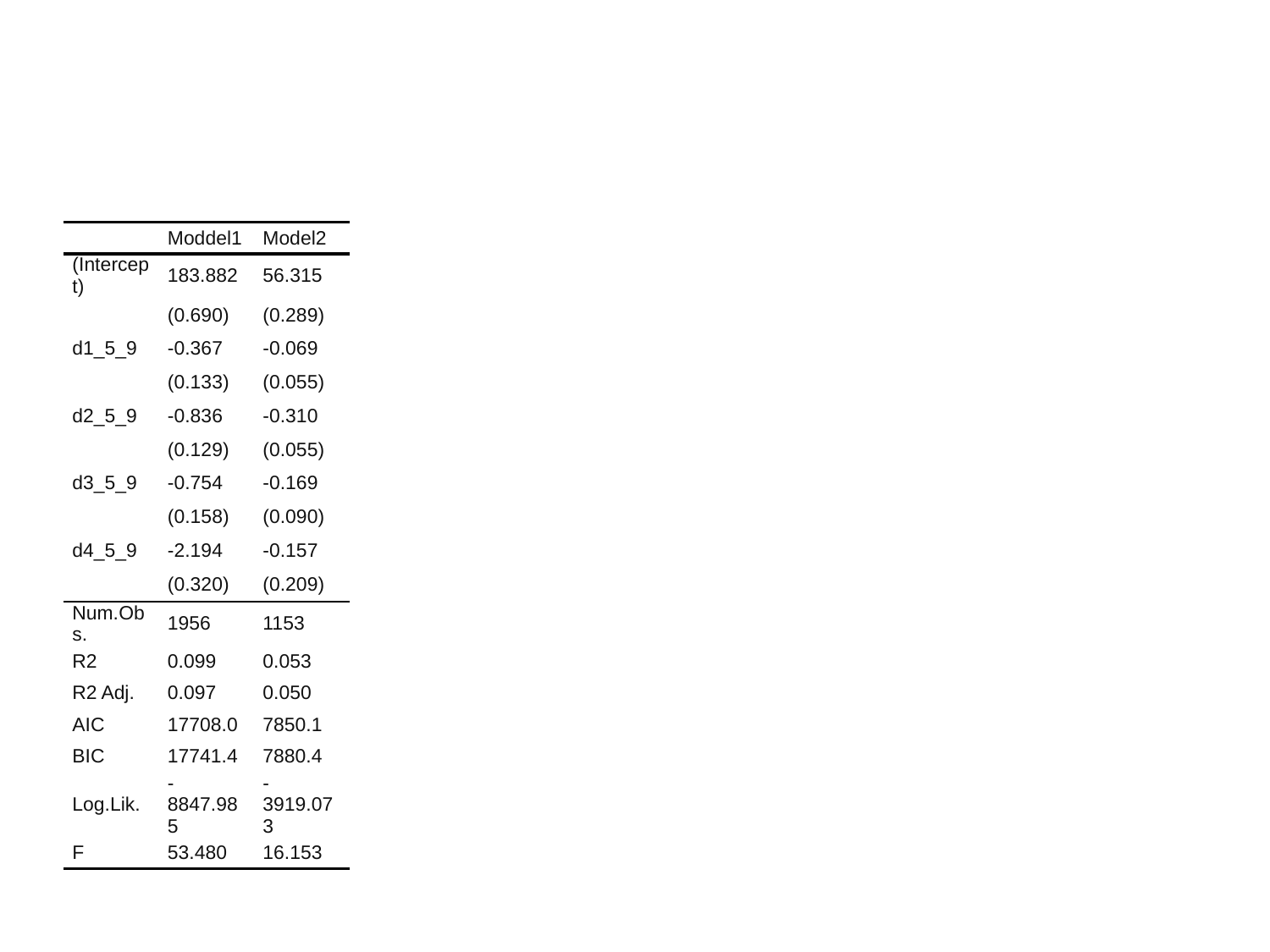

|  | Moddel1 | Model2 |
| --- | --- | --- |
| (Intercept) | 183.882 | 56.315 |
|  | (0.690) | (0.289) |
| d1\_5\_9 | -0.367 | -0.069 |
|  | (0.133) | (0.055) |
| d2\_5\_9 | -0.836 | -0.310 |
|  | (0.129) | (0.055) |
| d3\_5\_9 | -0.754 | -0.169 |
|  | (0.158) | (0.090) |
| d4\_5\_9 | -2.194 | -0.157 |
|  | (0.320) | (0.209) |
| Num.Obs. | 1956 | 1153 |
| R2 | 0.099 | 0.053 |
| R2 Adj. | 0.097 | 0.050 |
| AIC | 17708.0 | 7850.1 |
| BIC | 17741.4 | 7880.4 |
| Log.Lik. | -8847.985 | -3919.073 |
| F | 53.480 | 16.153 |